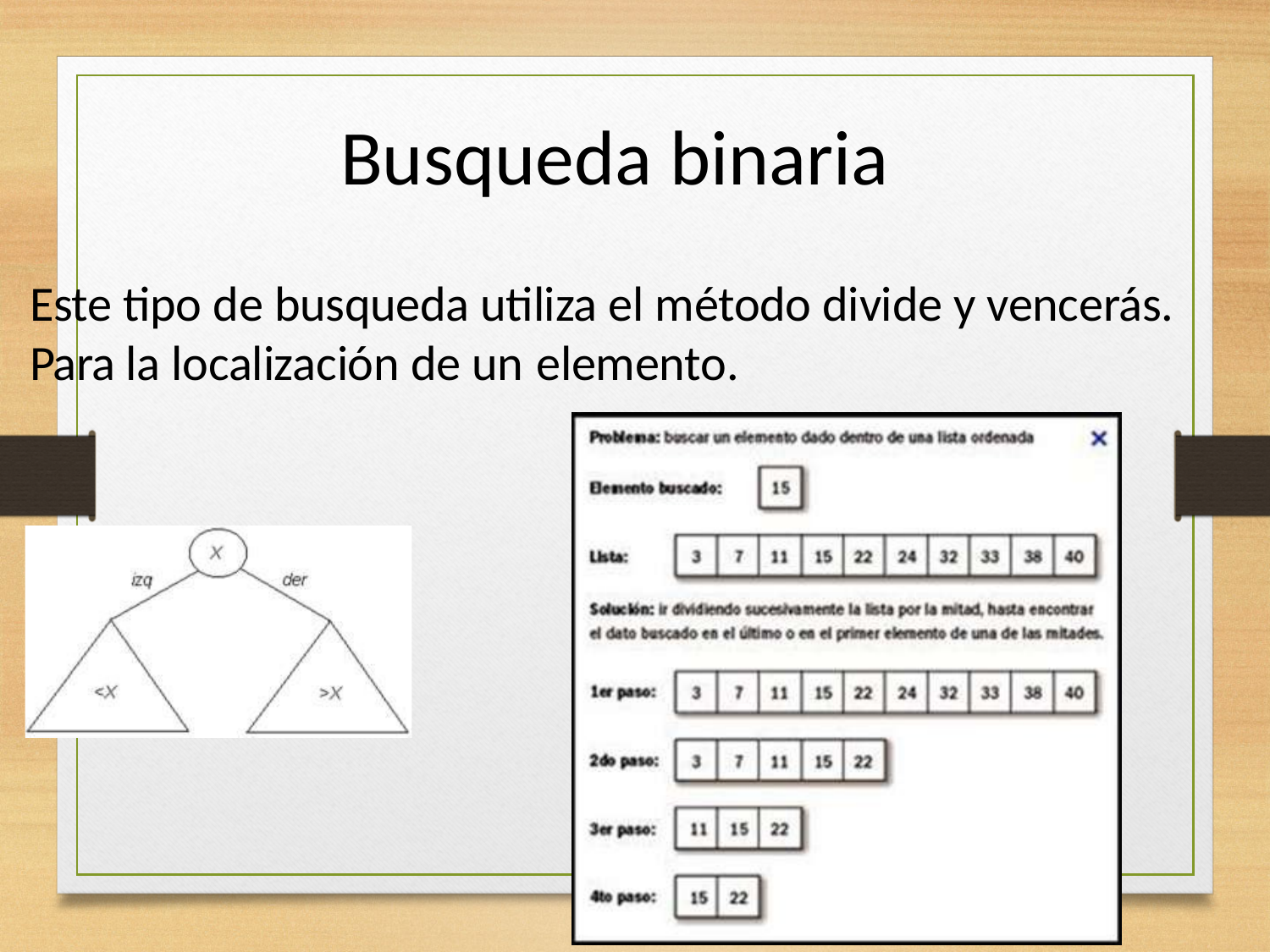

Busqueda binaria
Este tipo de busqueda utiliza el método divide y vencerás.  Para la localización de un elemento.